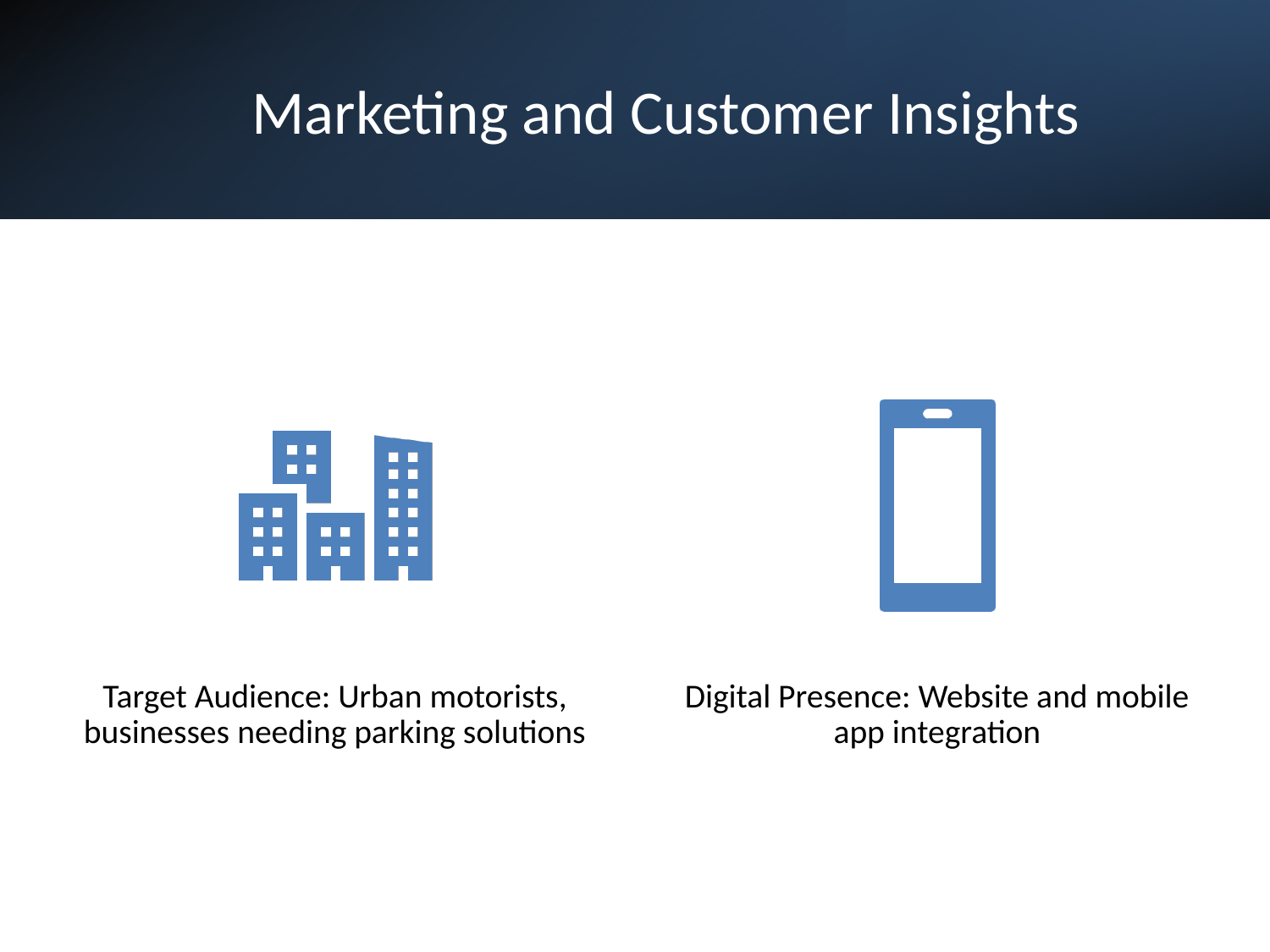

# Marketing and Customer Insights
Target Audience: Urban motorists, businesses needing parking solutions
Digital Presence: Website and mobile app integration